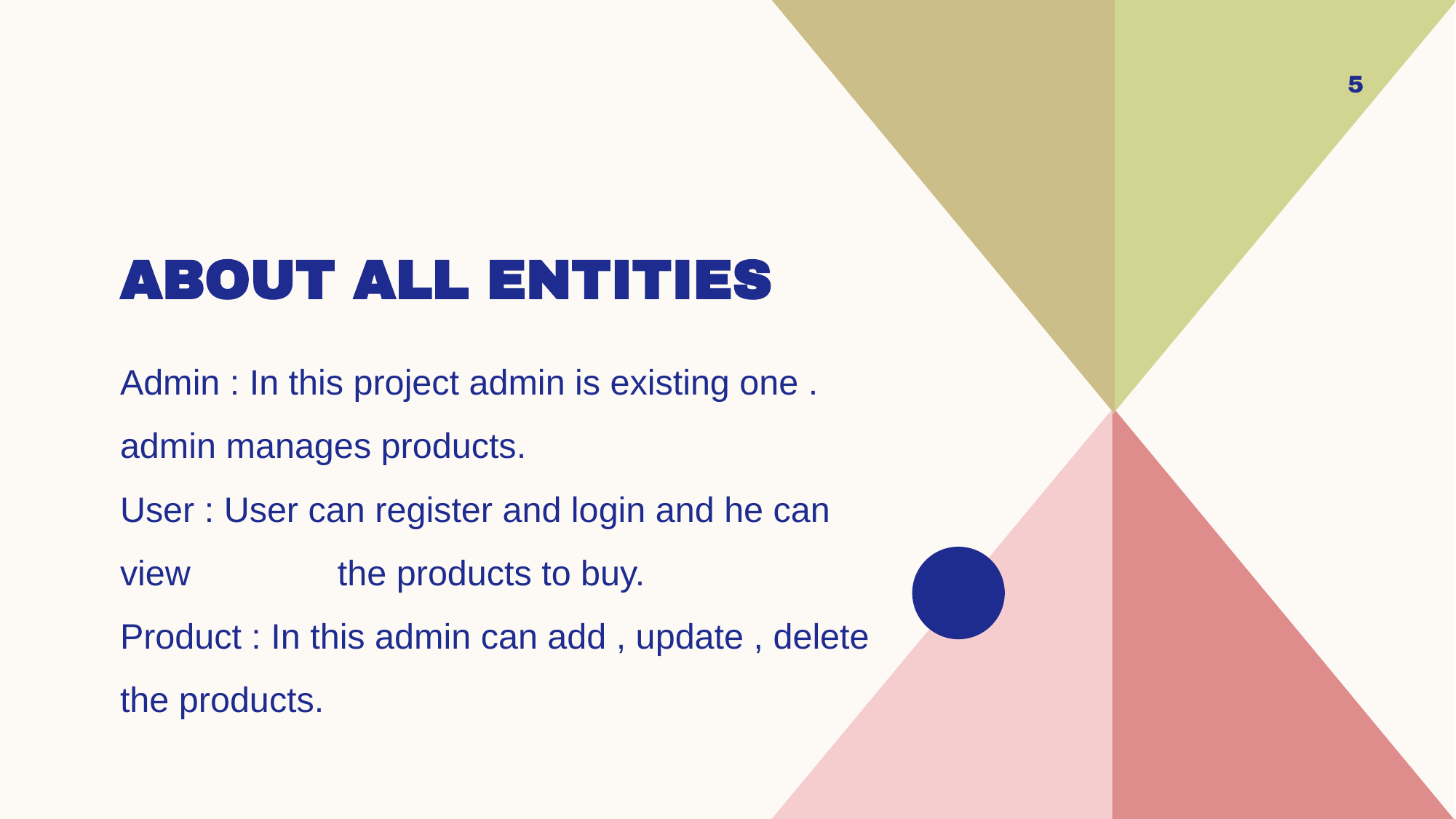

5
# About ALL ENTITIES
Admin : In this project admin is existing one . admin manages products.
User : User can register and login and he can view               the products to buy.
Product : In this admin can add , update , delete the products.